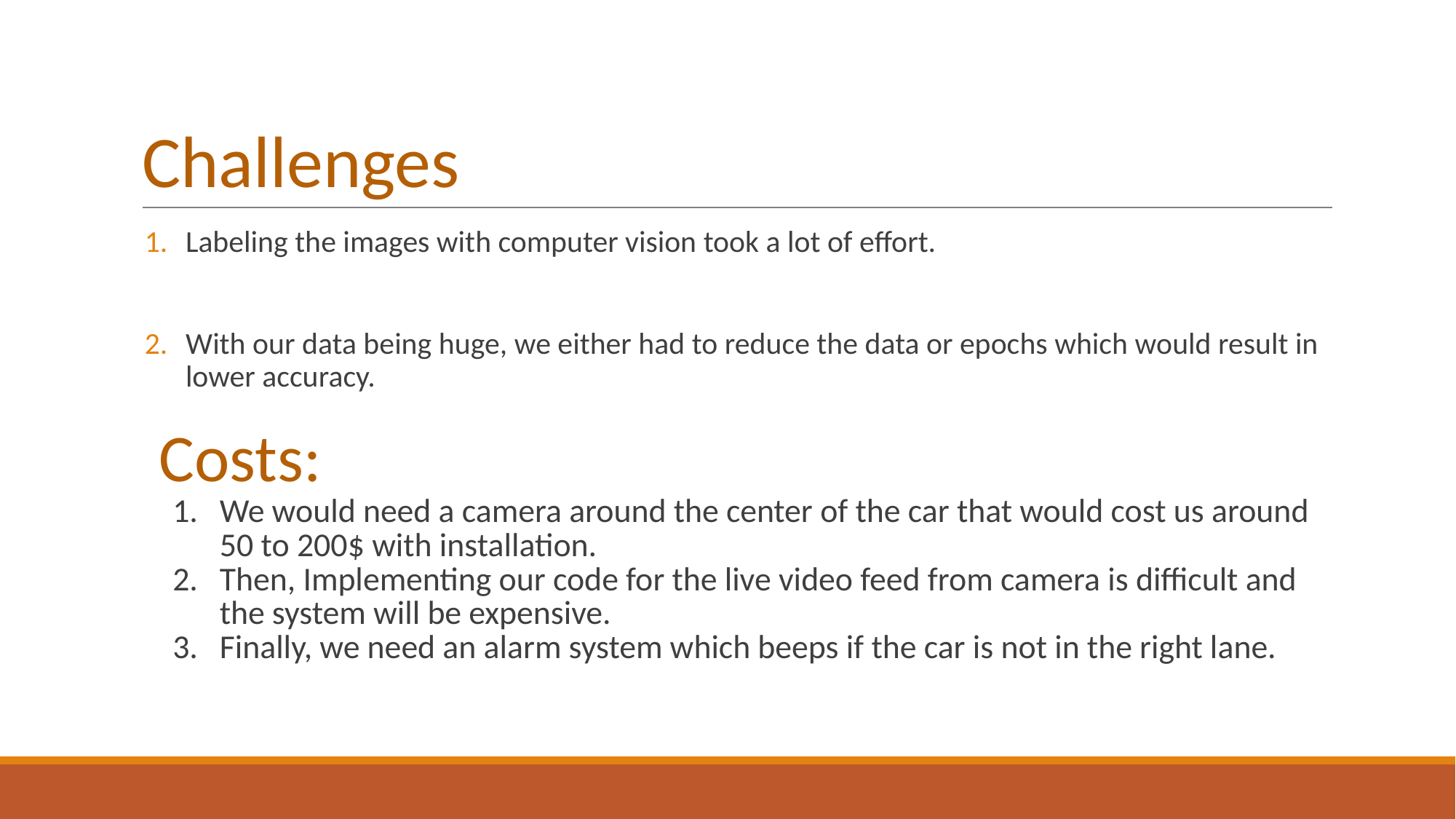

# Challenges
Labeling the images with computer vision took a lot of effort.

With our data being huge, we either had to reduce the data or epochs which would result in lower accuracy.

Costs:
We would need a camera around the center of the car that would cost us around 50 to 200$ with installation.
Then, Implementing our code for the live video feed from camera is difficult and the system will be expensive.
Finally, we need an alarm system which beeps if the car is not in the right lane.